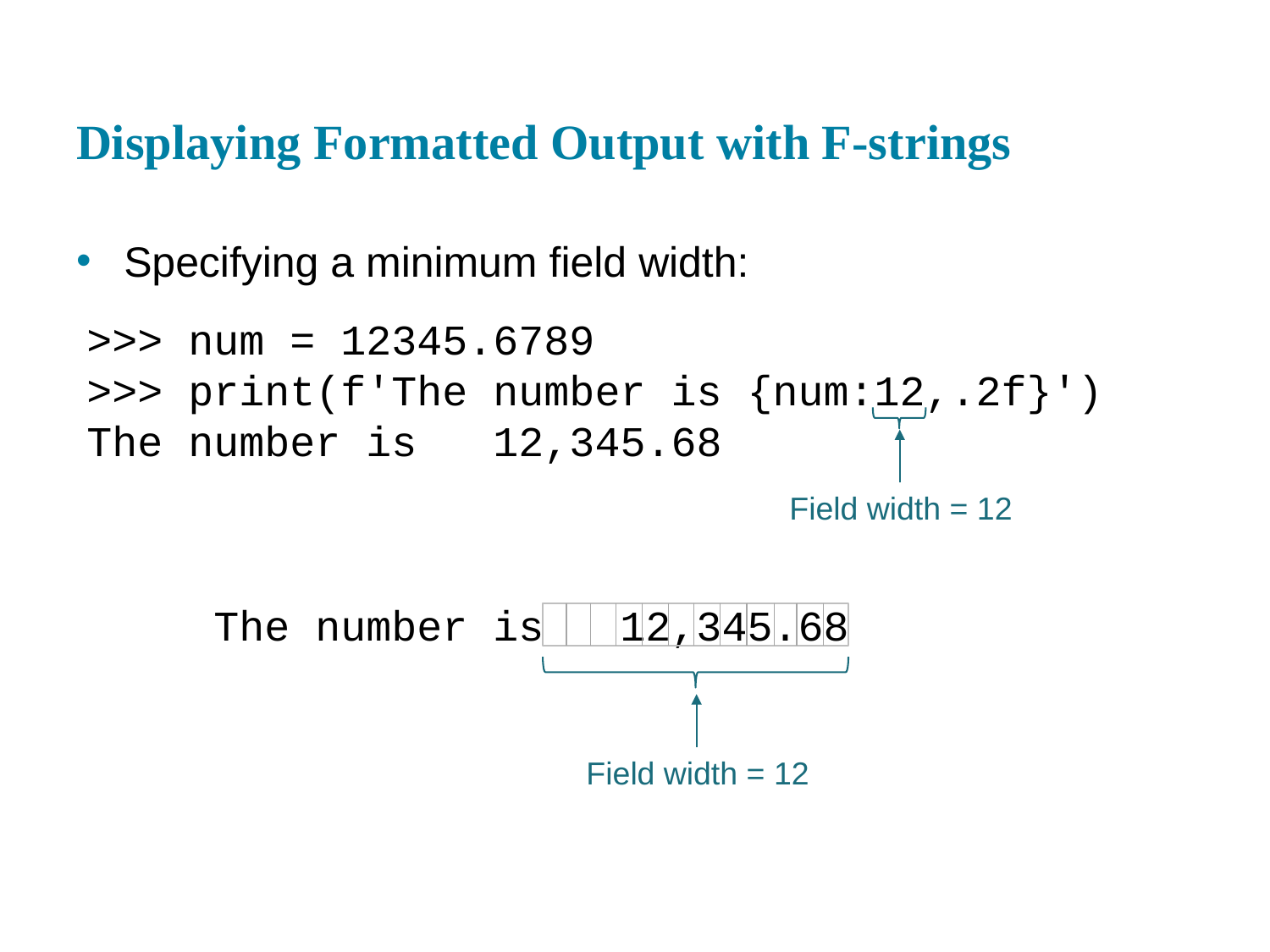

# Displaying Formatted Output with F-strings
Specifying a minimum field width:

>>> num = 12345.6789
>>> print(f'The number is {num:12,.2f}')
The number is   12,345.68

Field width = 12

The number is   12,345.68

Field width = 12